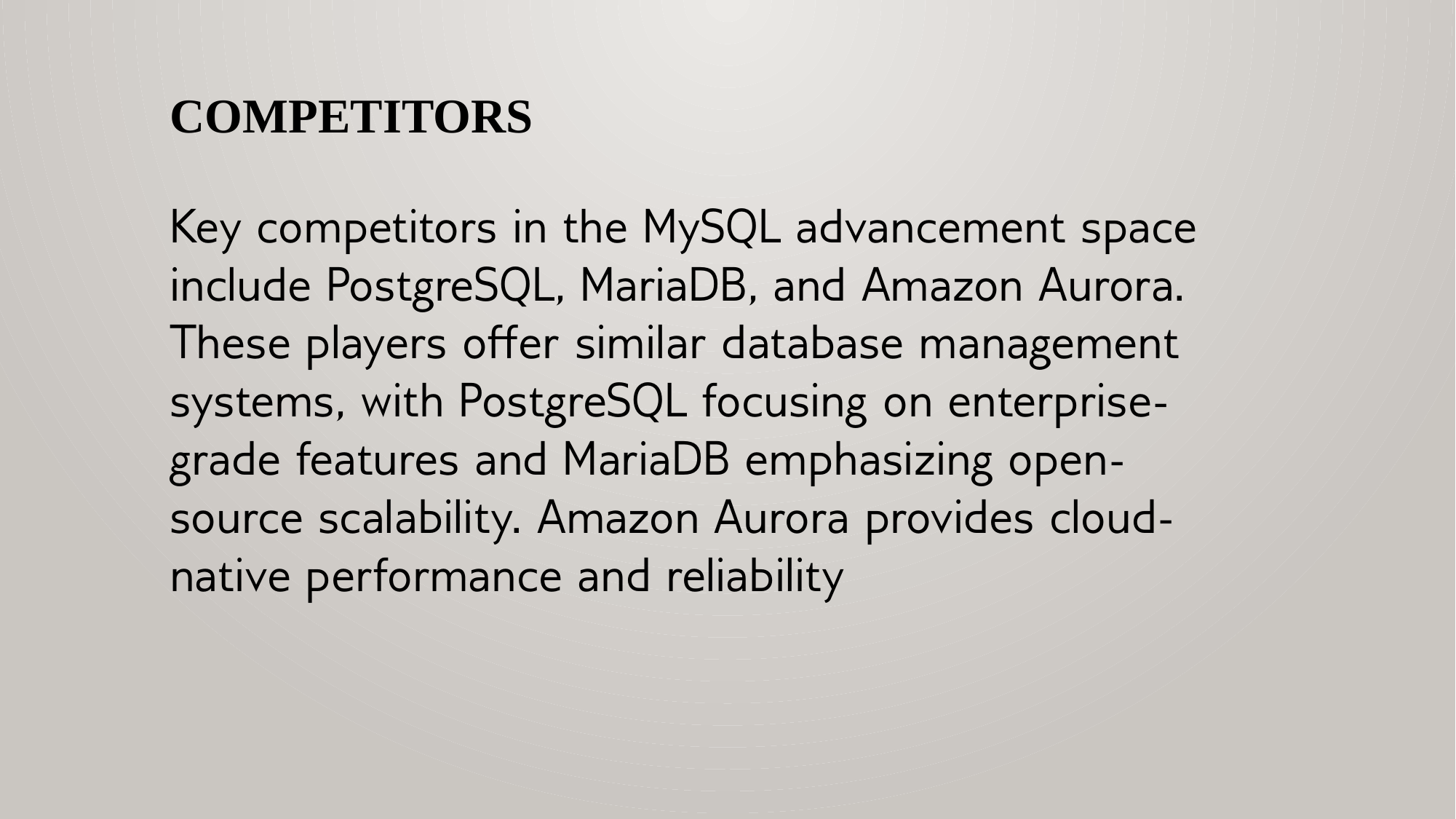

COMPETITORS
Key competitors in the MySQL advancement space include PostgreSQL, MariaDB, and Amazon Aurora. These players offer similar database management systems, with PostgreSQL focusing on enterprise-grade features and MariaDB emphasizing open-source scalability. Amazon Aurora provides cloud-native performance and reliability